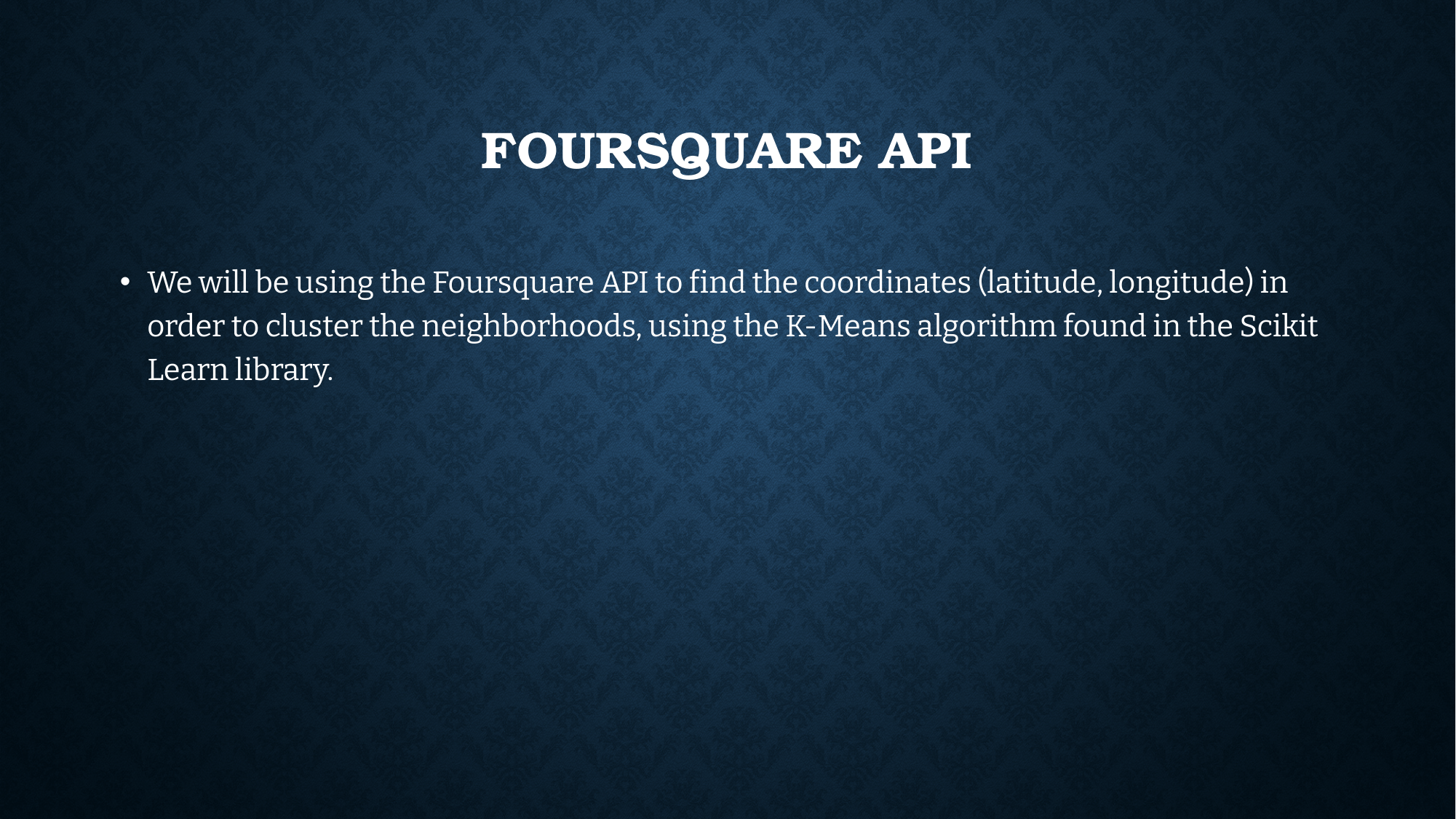

# Foursquare api
We will be using the Foursquare API to find the coordinates (latitude, longitude) in order to cluster the neighborhoods, using the K-Means algorithm found in the Scikit Learn library.